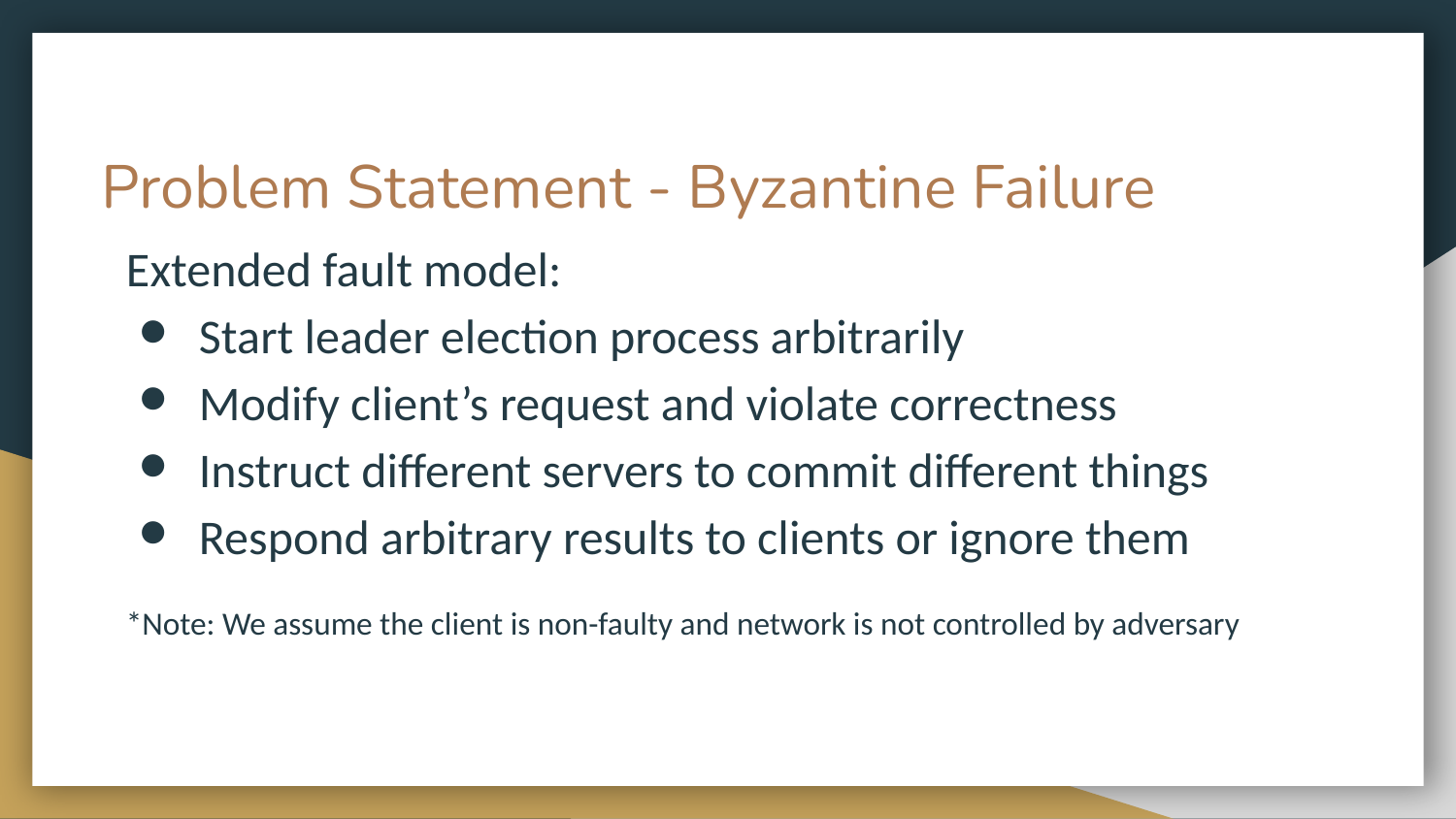

# Problem Statement - Byzantine Failure
Extended fault model:
Start leader election process arbitrarily
Modify client’s request and violate correctness
Instruct different servers to commit different things
Respond arbitrary results to clients or ignore them

*Note: We assume the client is non-faulty and network is not controlled by adversary